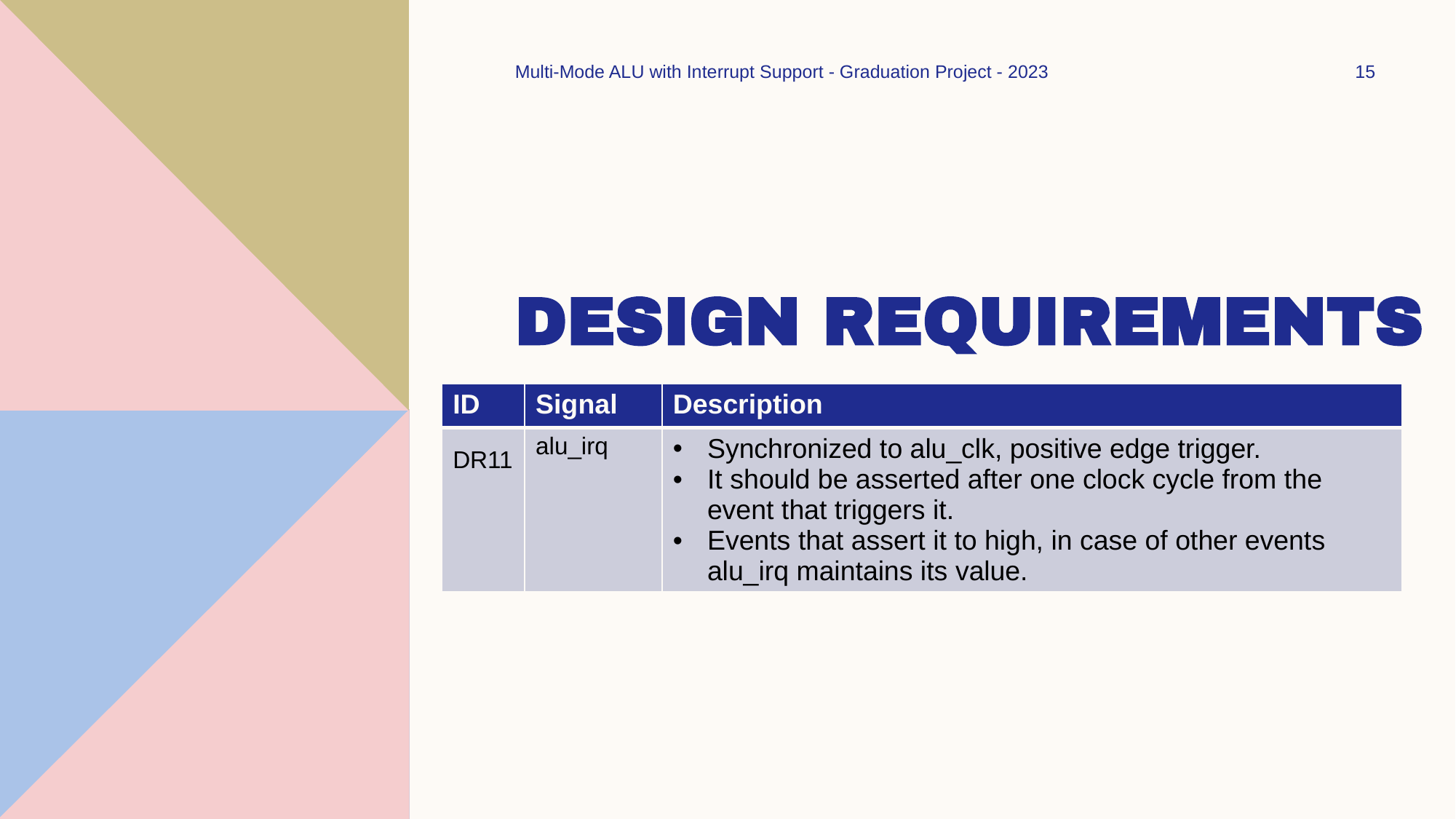

Multi-Mode ALU with Interrupt Support - Graduation Project - 2023
15
# Design Requirements
| ID | Signal | Description |
| --- | --- | --- |
| DR11 | alu\_irq | Synchronized to alu\_clk, positive edge trigger. It should be asserted after one clock cycle from the event that triggers it. Events that assert it to high, in case of other events alu\_irq maintains its value. |